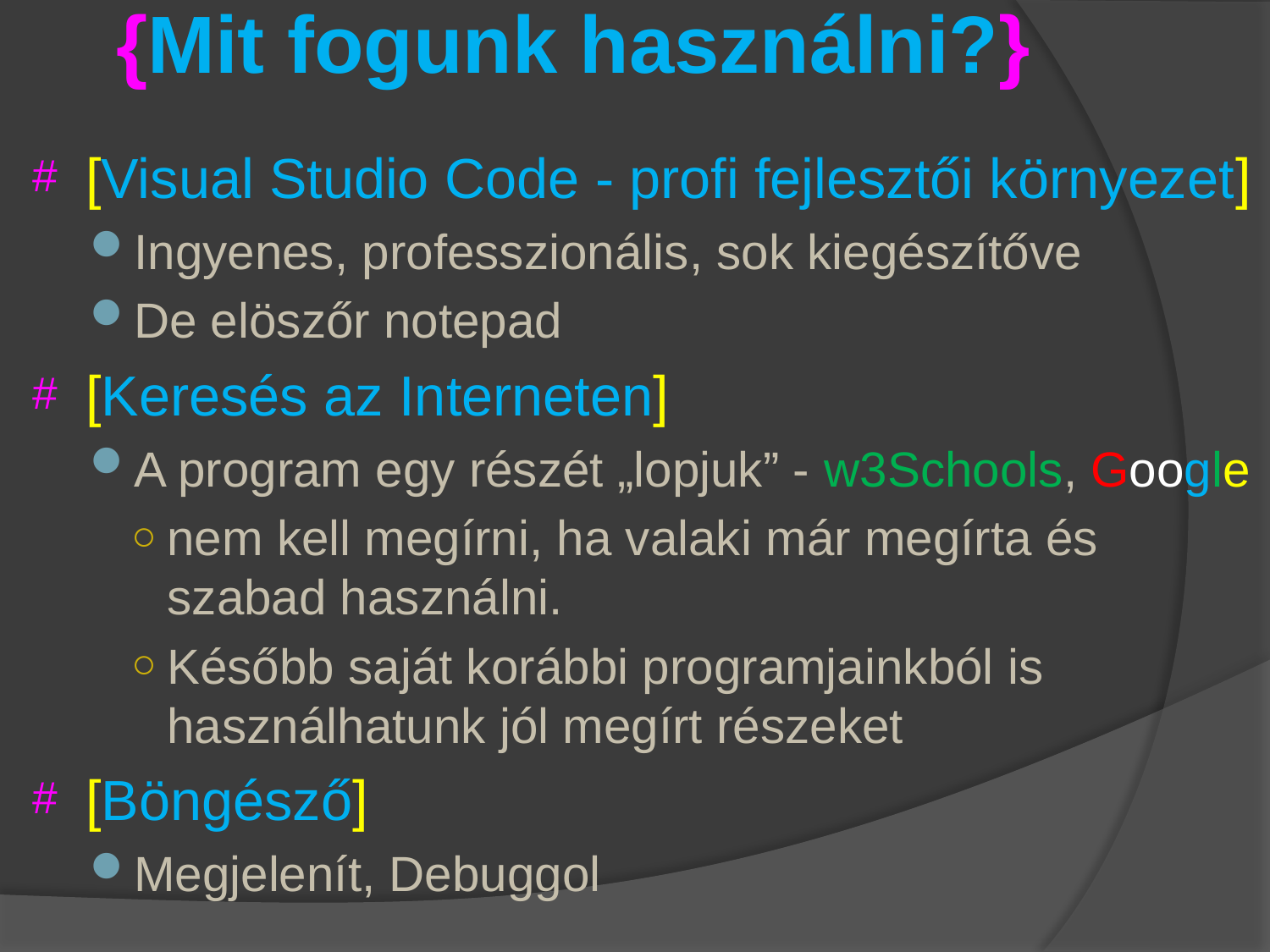

# {Mit fogunk használni?}
[Visual Studio Code - profi fejlesztői környezet]
Ingyenes, professzionális, sok kiegészítőve
De elöszőr notepad
[Keresés az Interneten]
A program egy részét „lopjuk” - w3Schools, Google
nem kell megírni, ha valaki már megírta és szabad használni.
Később saját korábbi programjainkból is használhatunk jól megírt részeket
[Böngésző]
Megjelenít, Debuggol